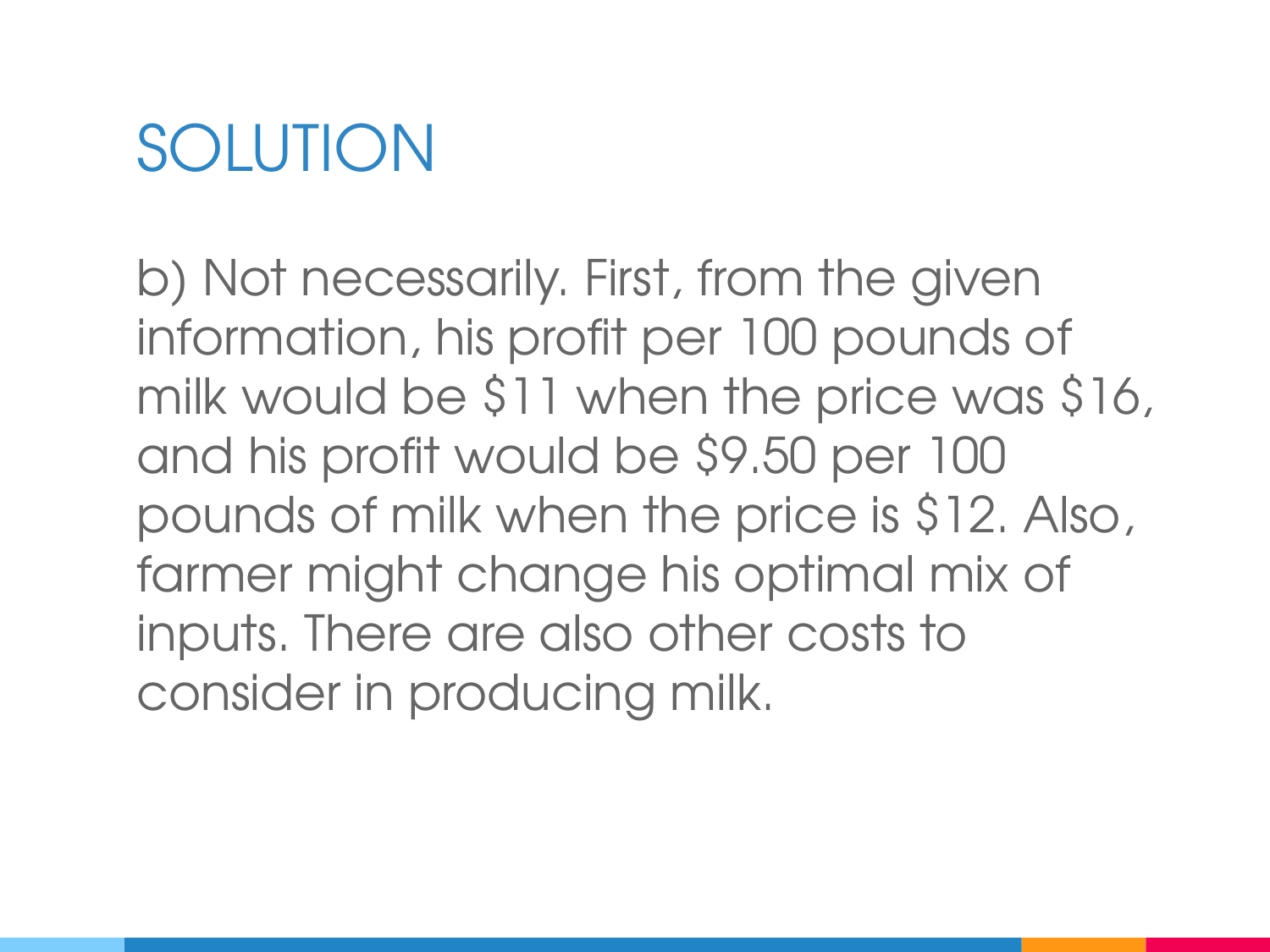

# SOLUTION
b) Not necessarily. First, from the given information, his profit per 100 pounds of milk would be $11 when the price was $16, and his profit would be $9.50 per 100 pounds of milk when the price is $12. Also, farmer might change his optimal mix of inputs. There are also other costs to consider in producing milk.